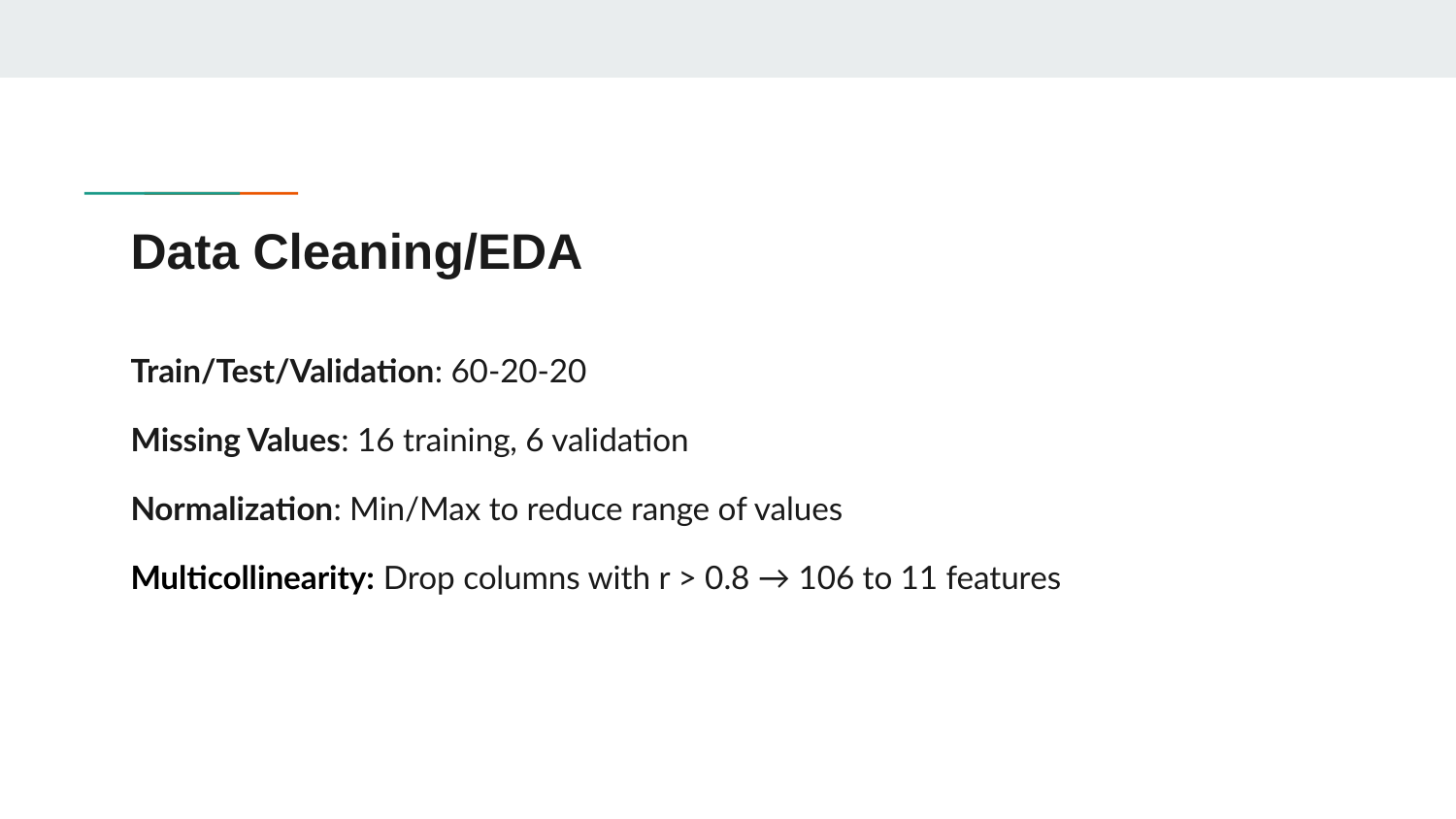

# Data Cleaning/EDA
Train/Test/Validation: 60-20-20
Missing Values: 16 training, 6 validation
Normalization: Min/Max to reduce range of values
Multicollinearity: Drop columns with r > 0.8 → 106 to 11 features